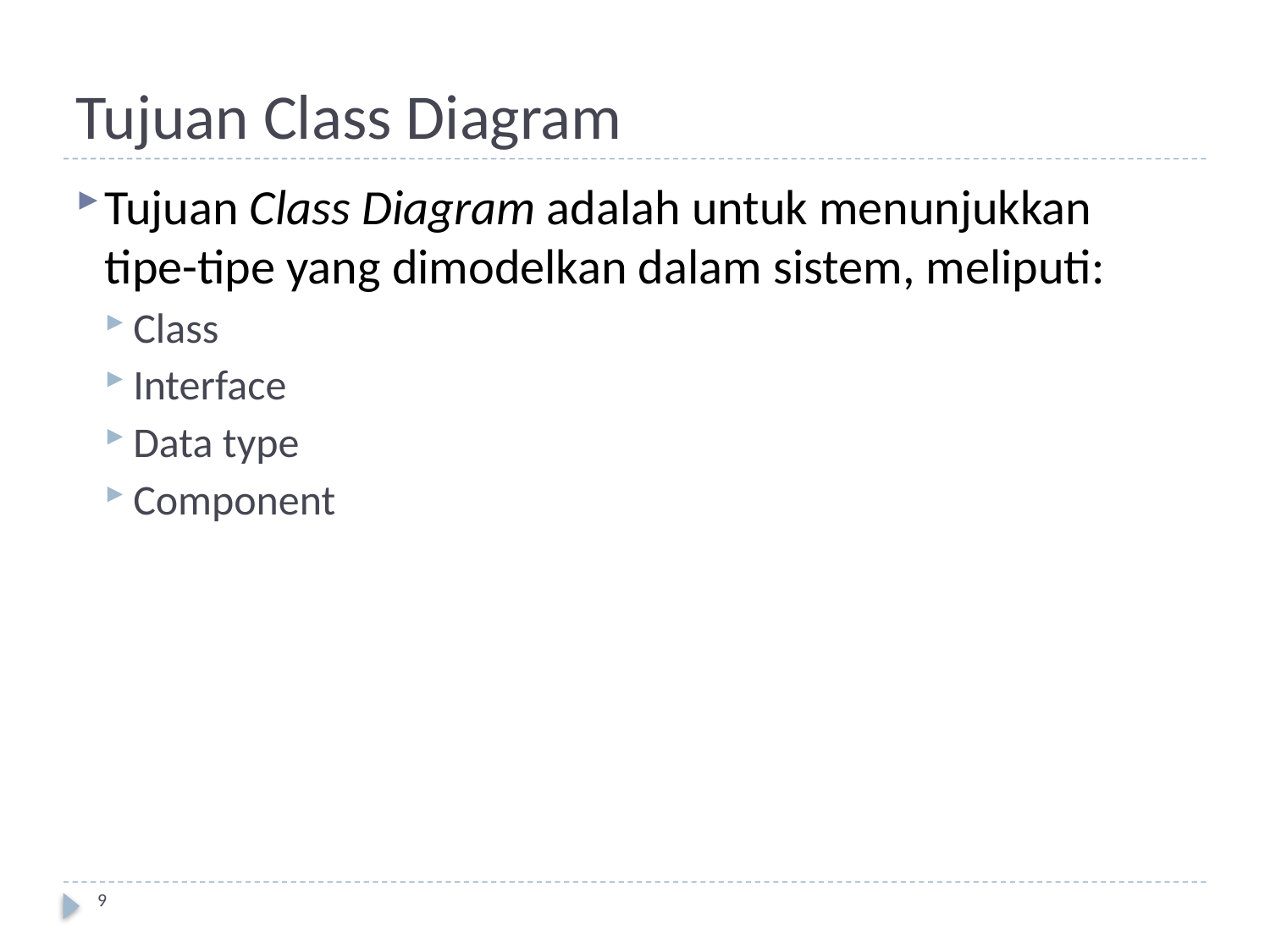

# Tujuan Class Diagram
Tujuan Class Diagram adalah untuk menunjukkan tipe-tipe yang dimodelkan dalam sistem, meliputi:
Class
Interface
Data type
Component
9